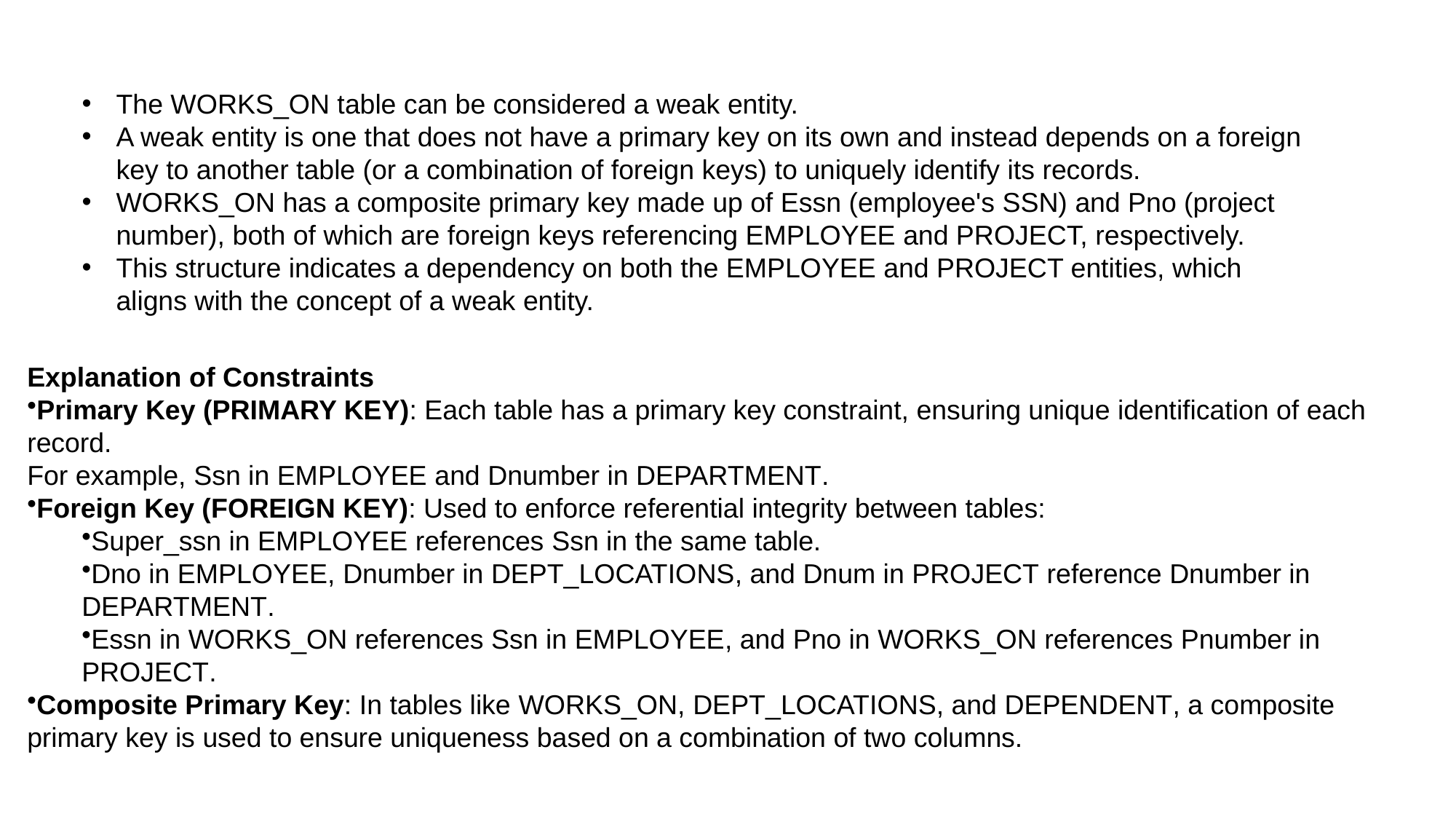

The WORKS_ON table can be considered a weak entity.
A weak entity is one that does not have a primary key on its own and instead depends on a foreign key to another table (or a combination of foreign keys) to uniquely identify its records.
WORKS_ON has a composite primary key made up of Essn (employee's SSN) and Pno (project number), both of which are foreign keys referencing EMPLOYEE and PROJECT, respectively.
This structure indicates a dependency on both the EMPLOYEE and PROJECT entities, which aligns with the concept of a weak entity.
Explanation of Constraints
Primary Key (PRIMARY KEY): Each table has a primary key constraint, ensuring unique identification of each record.
For example, Ssn in EMPLOYEE and Dnumber in DEPARTMENT.
Foreign Key (FOREIGN KEY): Used to enforce referential integrity between tables:
Super_ssn in EMPLOYEE references Ssn in the same table.
Dno in EMPLOYEE, Dnumber in DEPT_LOCATIONS, and Dnum in PROJECT reference Dnumber in DEPARTMENT.
Essn in WORKS_ON references Ssn in EMPLOYEE, and Pno in WORKS_ON references Pnumber in PROJECT.
Composite Primary Key: In tables like WORKS_ON, DEPT_LOCATIONS, and DEPENDENT, a composite primary key is used to ensure uniqueness based on a combination of two columns.